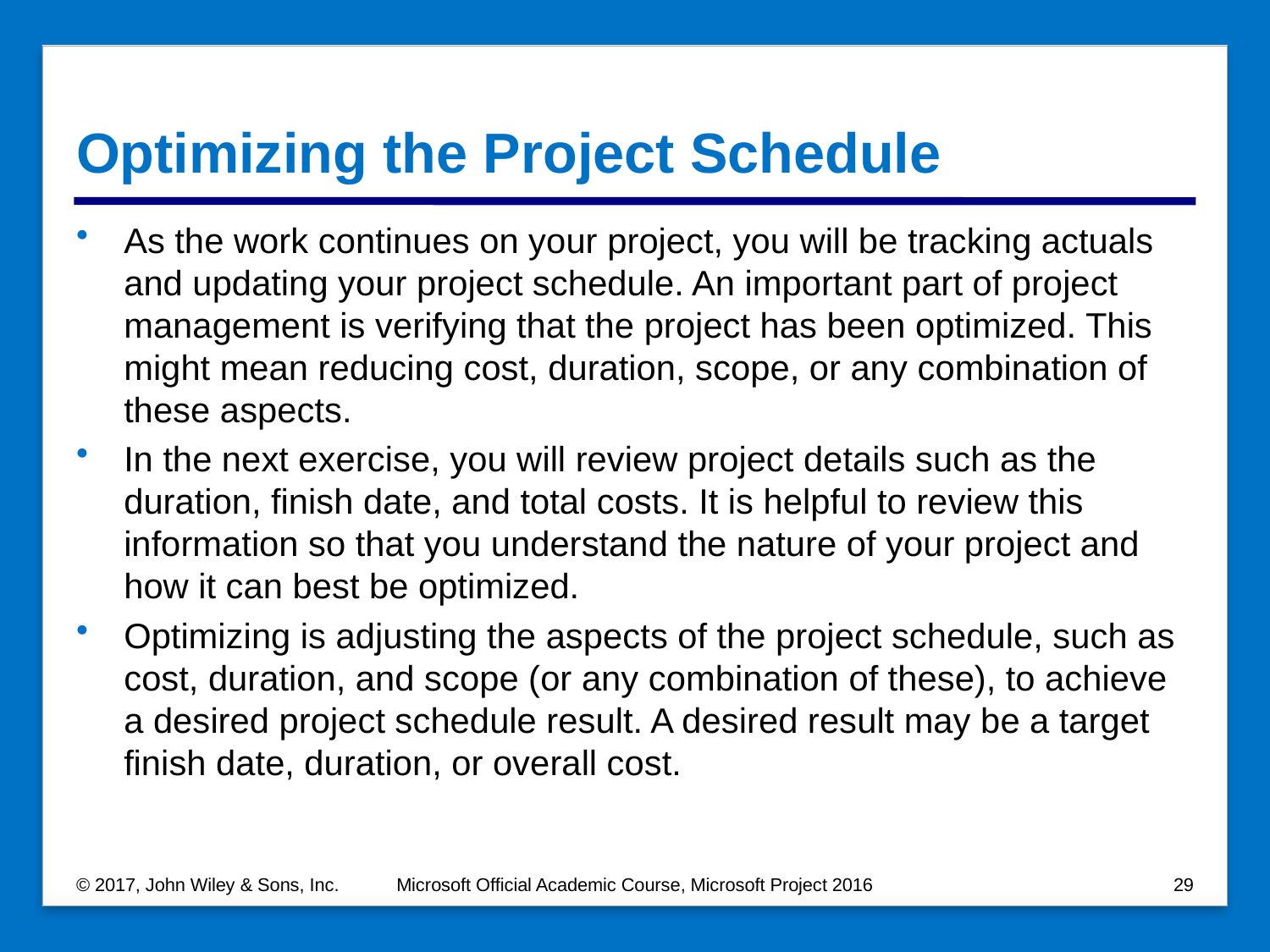

# Optimizing the Project Schedule
As the work continues on your project, you will be tracking actuals and updating your project schedule. An important part of project management is verifying that the project has been optimized. This might mean reducing cost, duration, scope, or any combination of these aspects.
In the next exercise, you will review project details such as the duration, finish date, and total costs. It is helpful to review this information so that you understand the nature of your project and how it can best be optimized.
Optimizing is adjusting the aspects of the project schedule, such as cost, duration, and scope (or any combination of these), to achieve a desired project schedule result. A desired result may be a target finish date, duration, or overall cost.
© 2017, John Wiley & Sons, Inc.
Microsoft Official Academic Course, Microsoft Project 2016
29